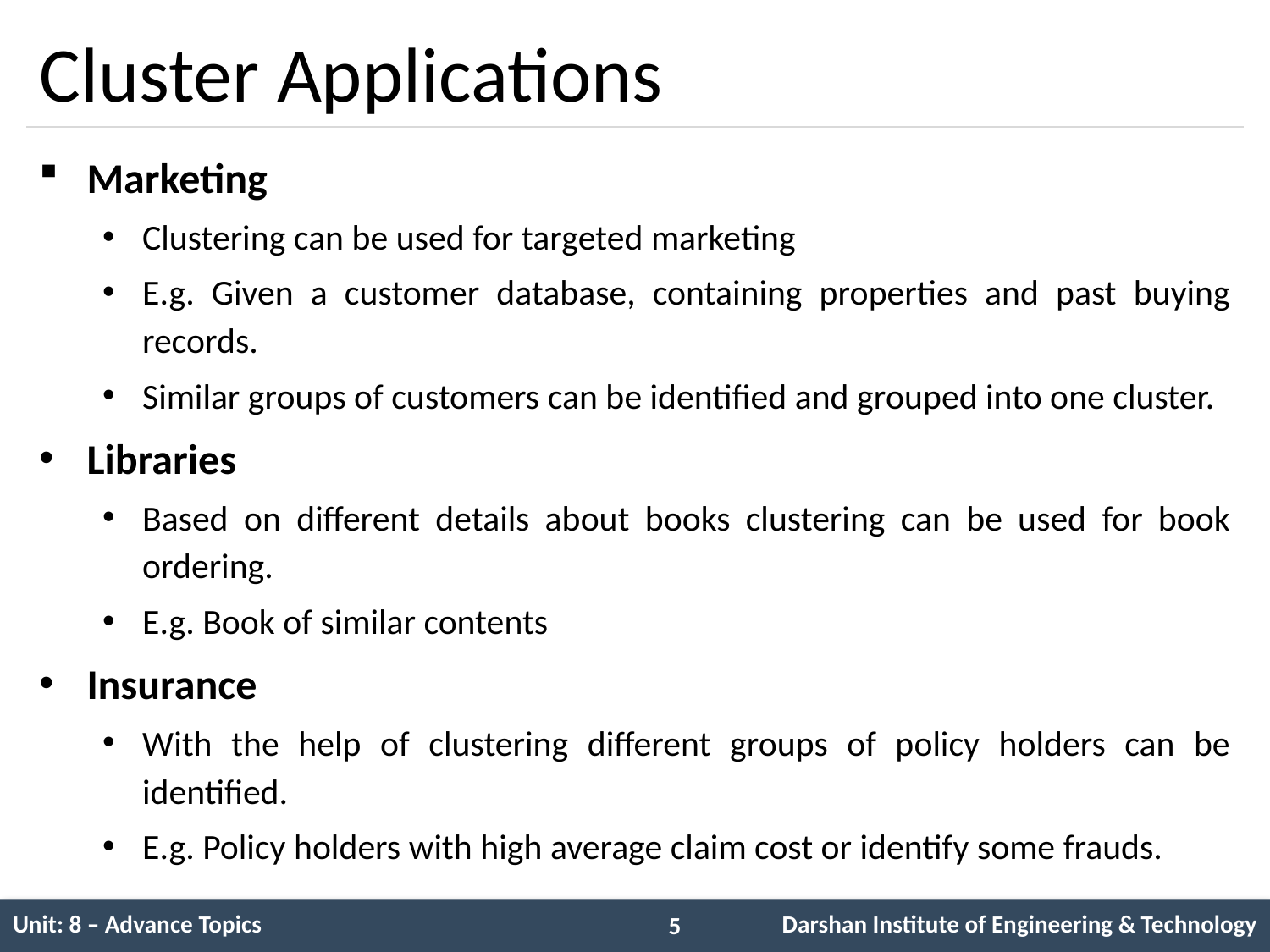

# Cluster Applications
Marketing
Clustering can be used for targeted marketing
E.g. Given a customer database, containing properties and past buying records.
Similar groups of customers can be identified and grouped into one cluster.
Libraries
Based on different details about books clustering can be used for book ordering.
E.g. Book of similar contents
Insurance
With the help of clustering different groups of policy holders can be identified.
E.g. Policy holders with high average claim cost or identify some frauds.